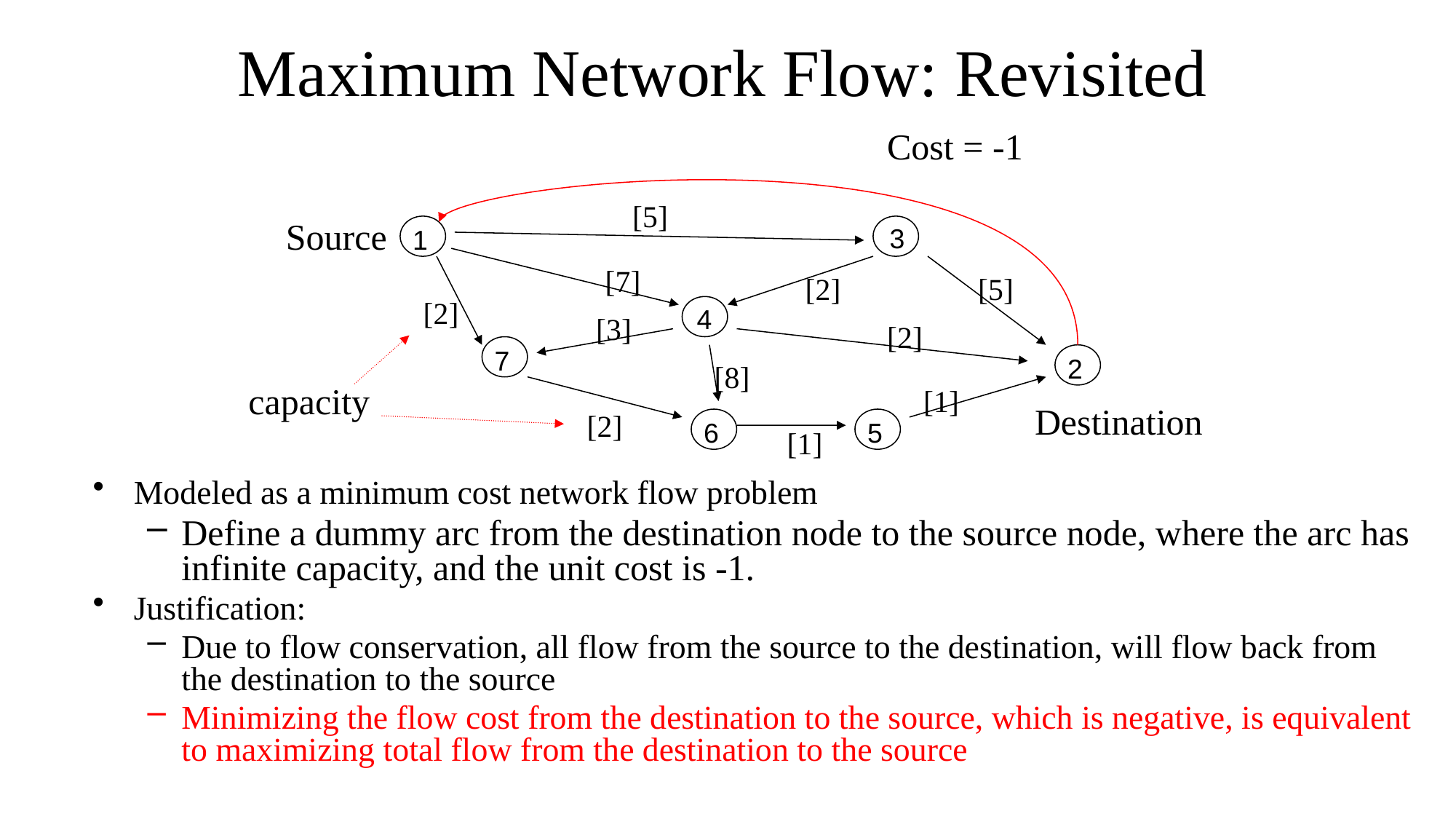

# Maximum Network Flow: Revisited
Cost = -1
[5]
Source

3
1

[7]

[2]
[5]
[2]

4
[3]
[2]

7

2
[8]
capacity

[1]
Destination
[2]

6
5

[1]

Modeled as a minimum cost network flow problem
Define a dummy arc from the destination node to the source node, where the arc has infinite capacity, and the unit cost is -1.
Justification:
Due to flow conservation, all flow from the source to the destination, will flow back from the destination to the source
Minimizing the flow cost from the destination to the source, which is negative, is equivalent to maximizing total flow from the destination to the source